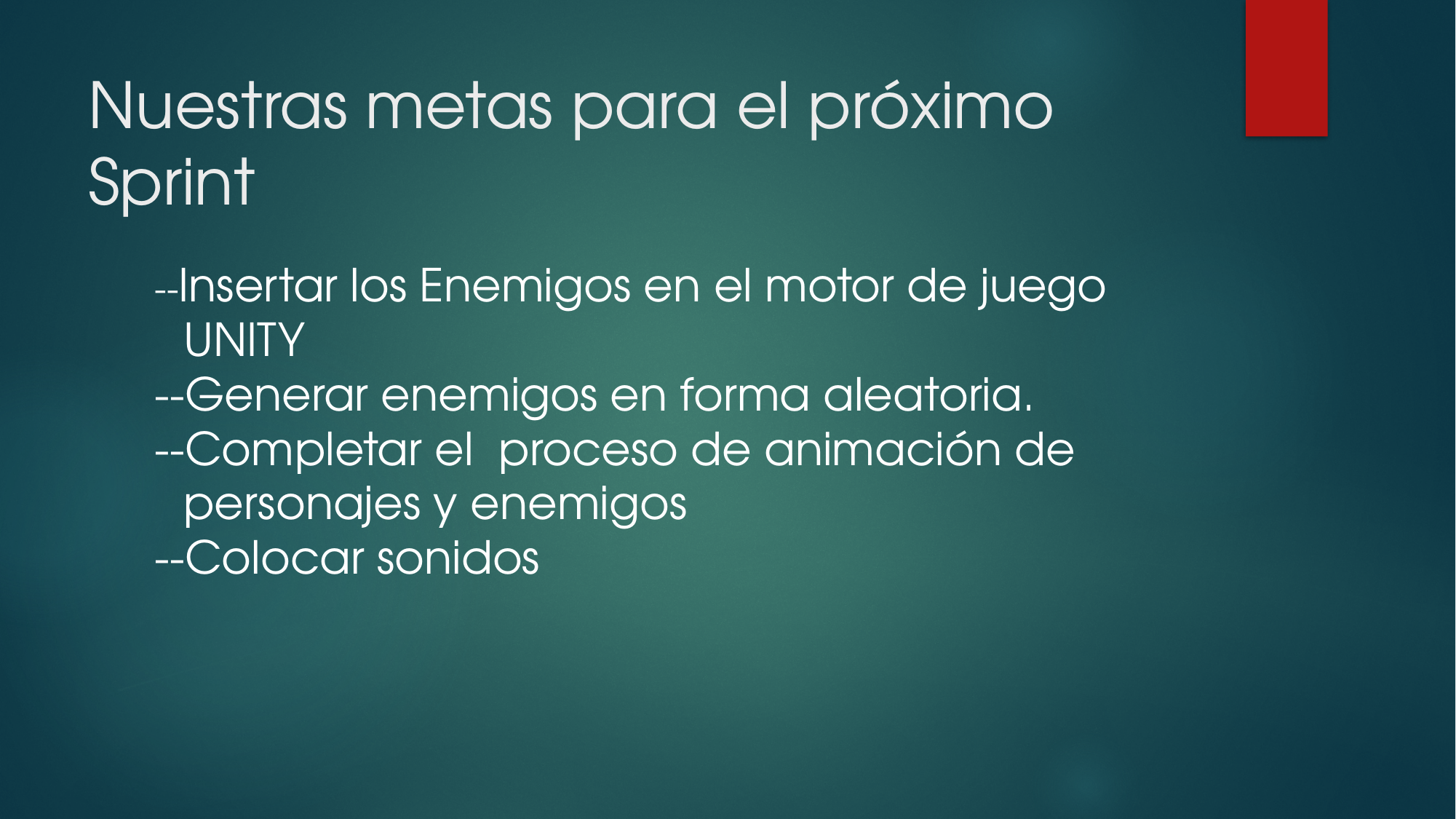

# Nuestras metas para el próximo Sprint
--Insertar los Enemigos en el motor de juego UNITY
--Generar enemigos en forma aleatoria.
--Completar el  proceso de animación de personajes y enemigos
--Colocar sonidos